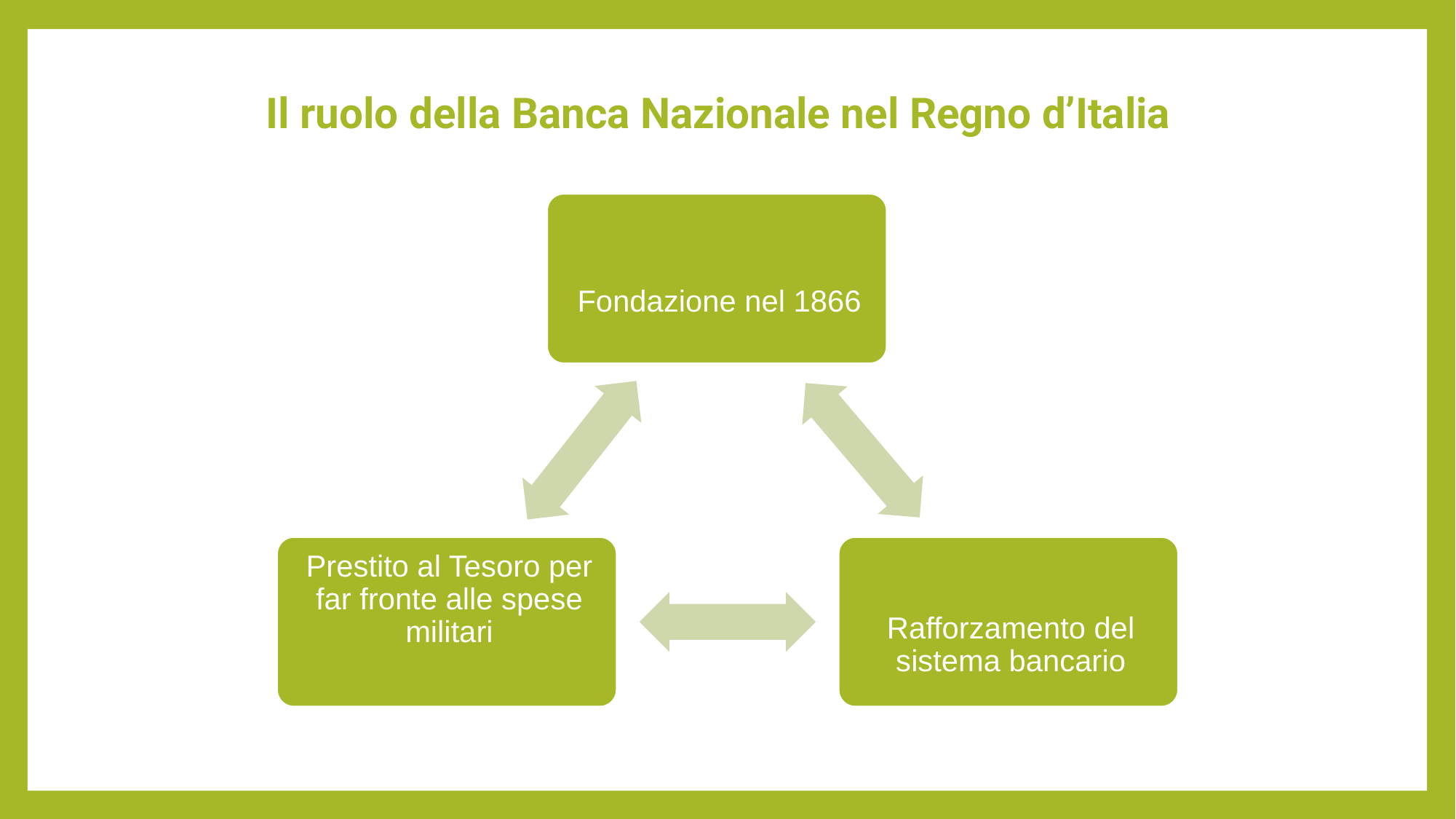

Fondazione nel 1866

Rafforzamento del sistema bancario

Prestito al Tesoro per far fronte alle spese militari

Il ruolo della Banca Nazionale nel Regno d’Italia